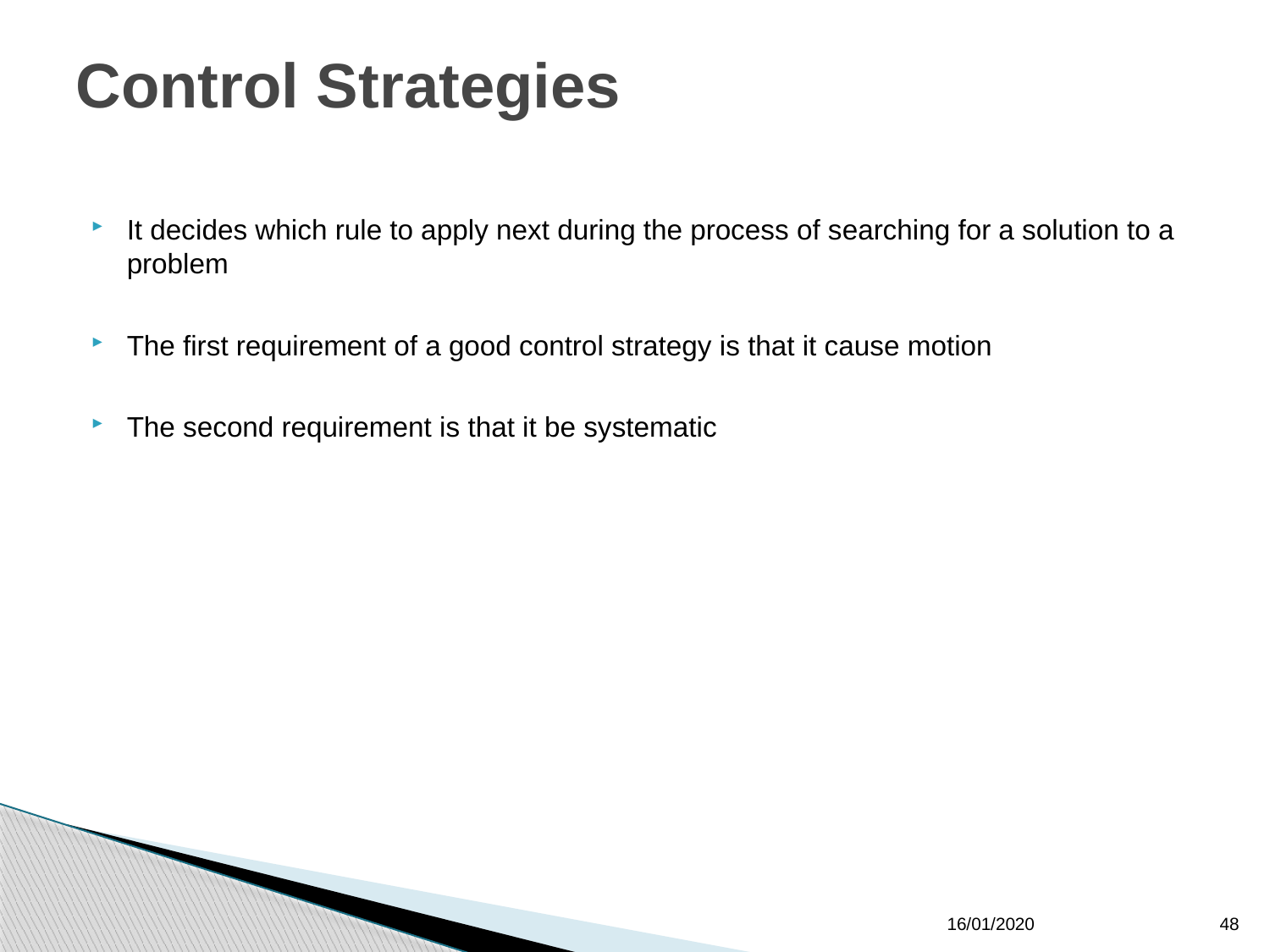

# Control Strategies
It decides which rule to apply next during the process of searching for a solution to a problem

The first requirement of a good control strategy is that it cause motion

The second requirement is that it be systematic
16/01/2020
48